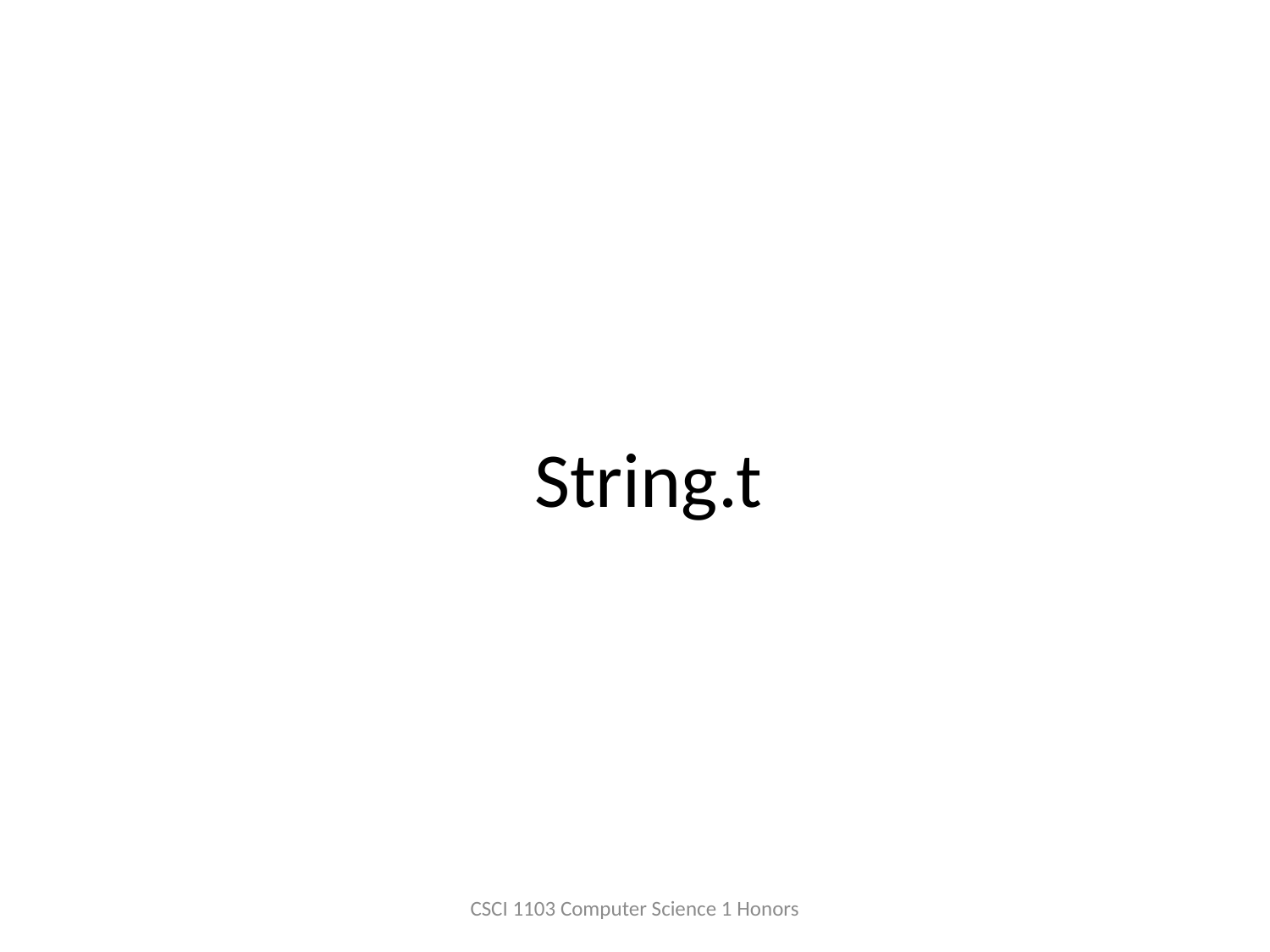

# String.t
CSCI 1103 Computer Science 1 Honors